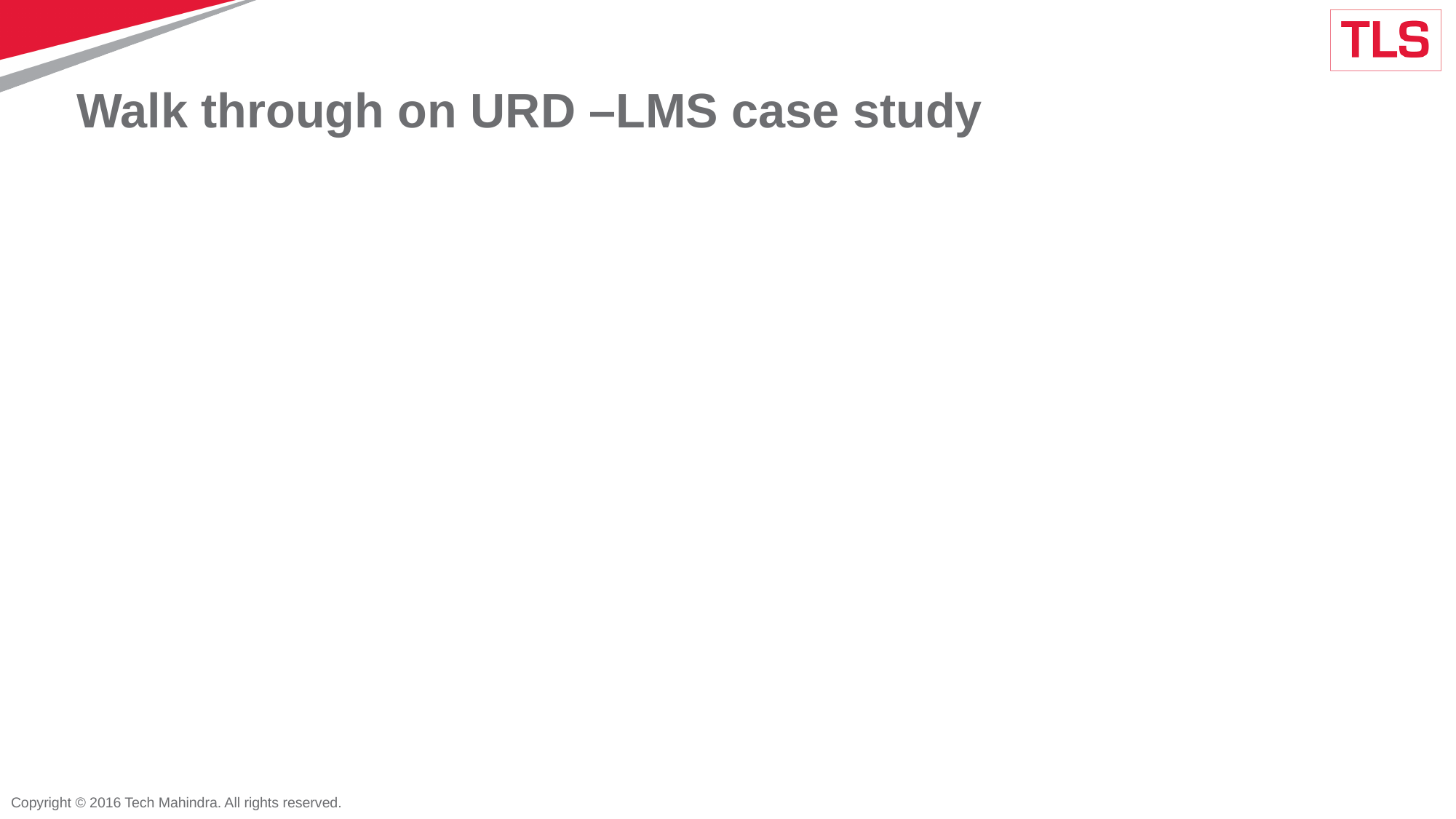

# Walk through on URD –LMS case study
Copyright © 2016 Tech Mahindra. All rights reserved.